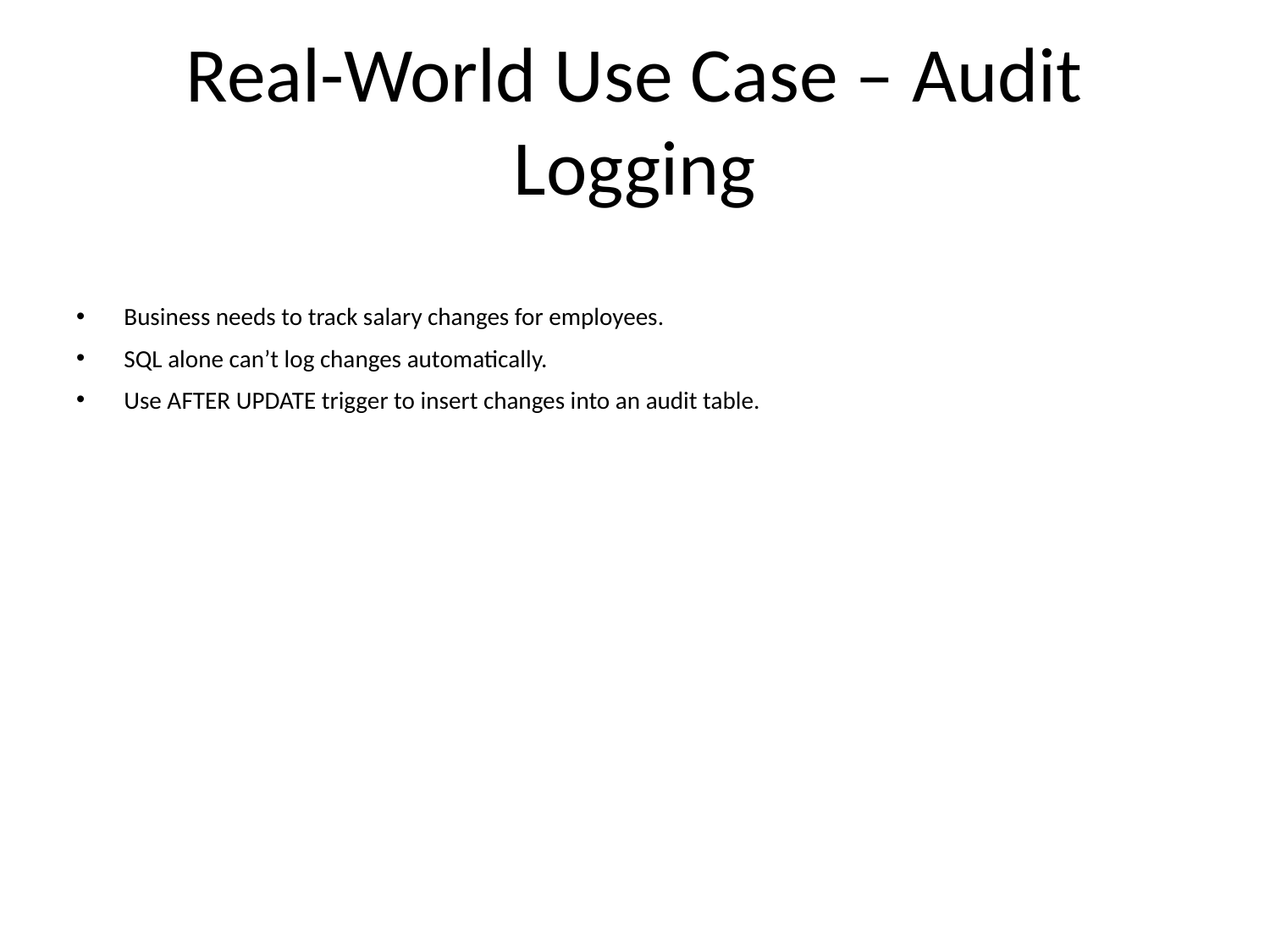

# Real-World Use Case – Audit Logging

Business needs to track salary changes for employees.
SQL alone can’t log changes automatically.
Use AFTER UPDATE trigger to insert changes into an audit table.